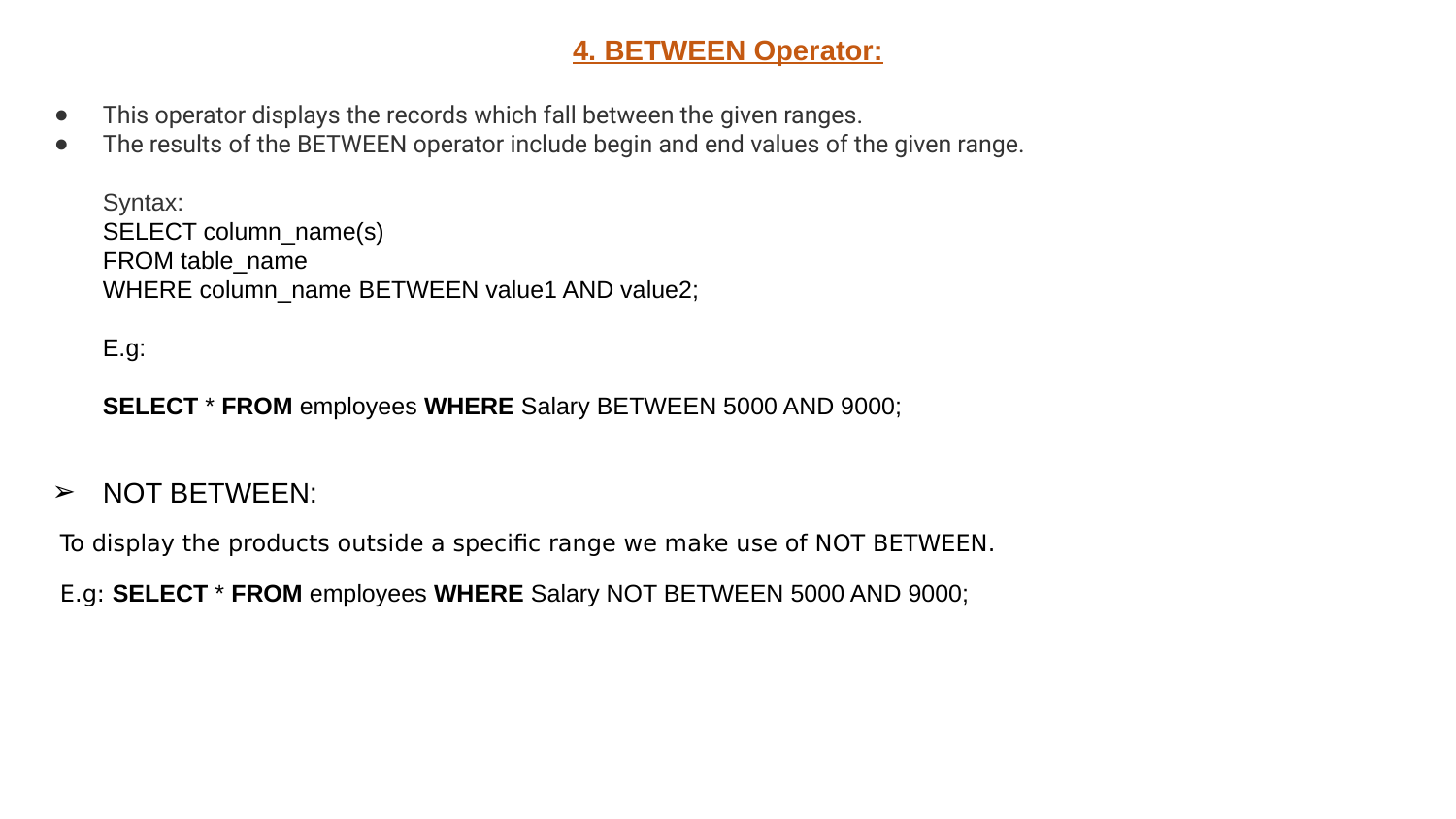

4. BETWEEN Operator:

This operator displays the records which fall between the given ranges.
The results of the BETWEEN operator include begin and end values of the given range.

Syntax:
SELECT column_name(s)
FROM table_name
WHERE column_name BETWEEN value1 AND value2;

E.g:

SELECT * FROM employees WHERE Salary BETWEEN 5000 AND 9000;

NOT BETWEEN:
    To display the products outside a specific range we make use of NOT BETWEEN.
    E.g: SELECT * FROM employees WHERE Salary NOT BETWEEN 5000 AND 9000;